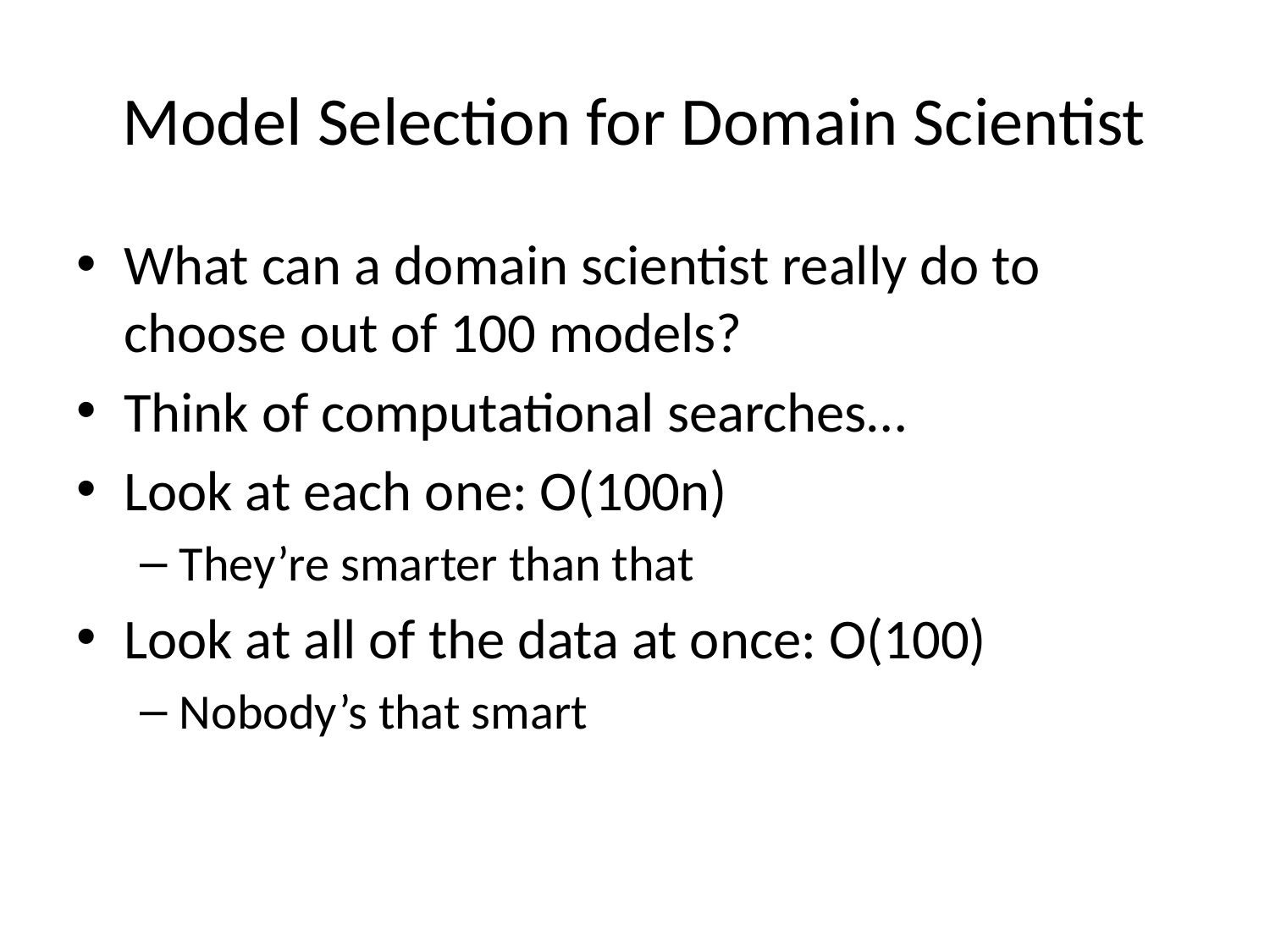

# Model Selection for Domain Scientist
What can a domain scientist really do to choose out of 100 models?
Think of computational searches…
Look at each one: O(100n)
They’re smarter than that
Look at all of the data at once: O(100)
Nobody’s that smart